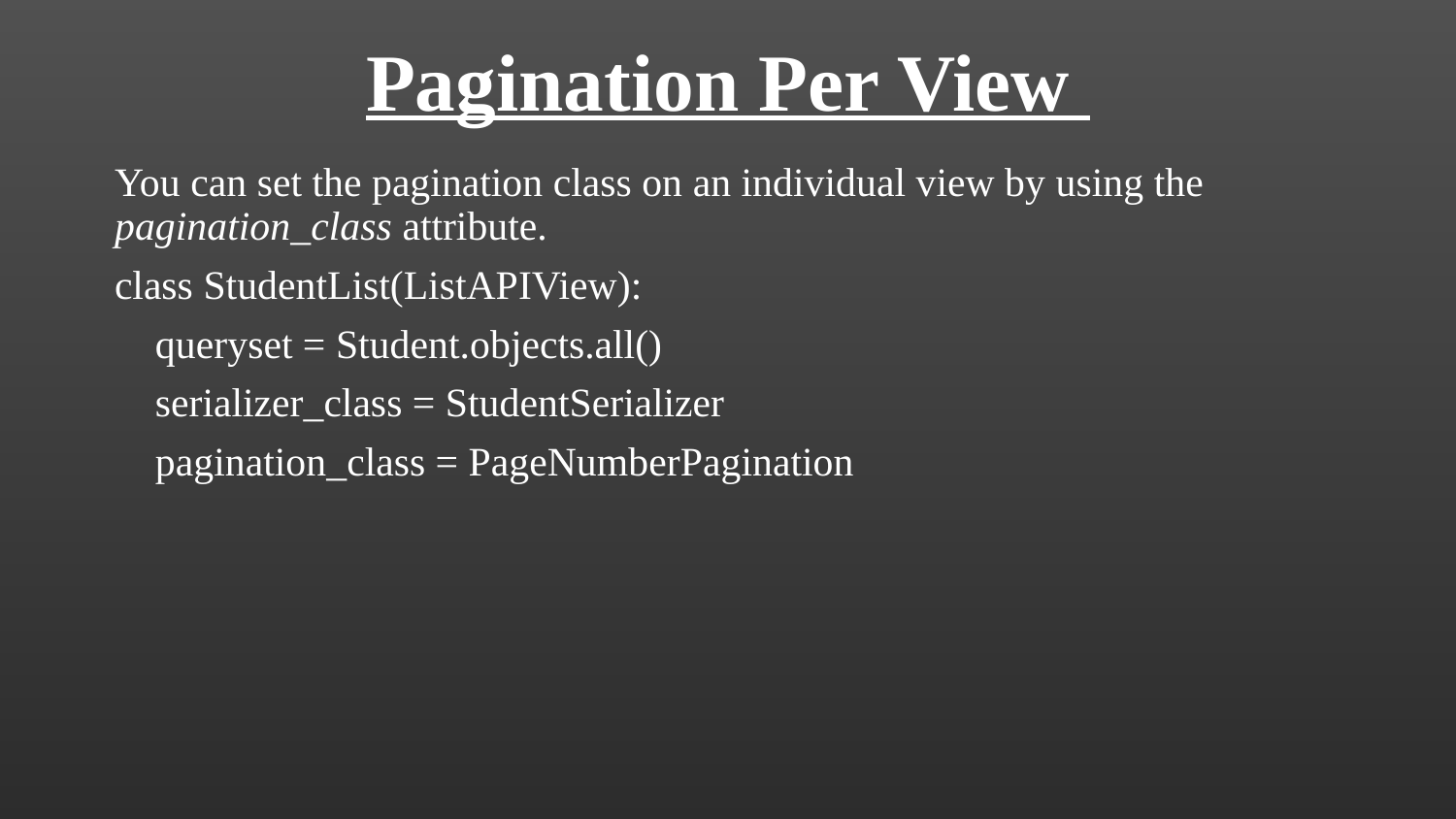

# Pagination Per View
You can set the pagination class on an individual view by using the pagination_class attribute.
class StudentList(ListAPIView):
    queryset = Student.objects.all()
    serializer_class = StudentSerializer
    pagination_class = PageNumberPagination